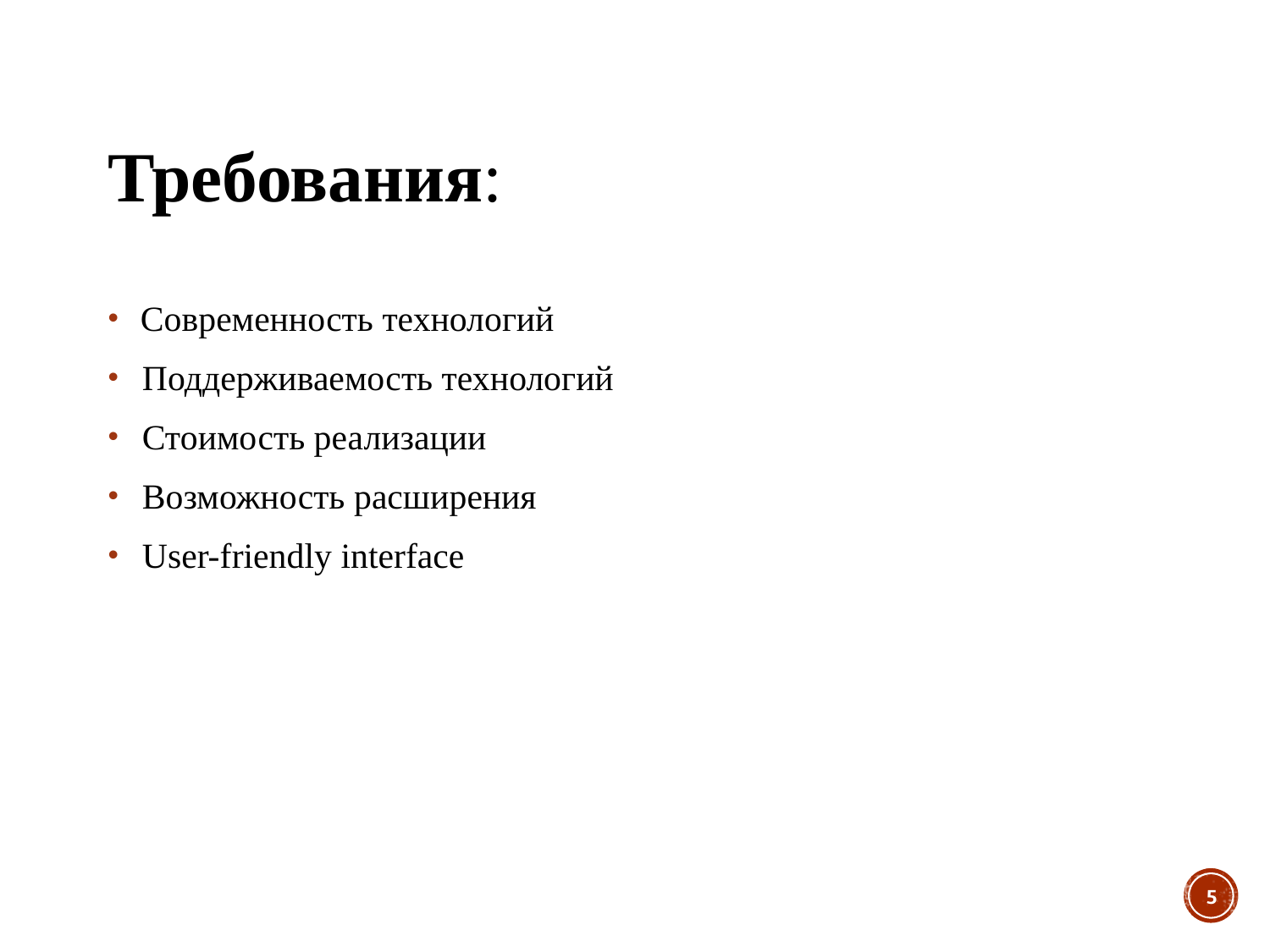

# Требования:
 Современность технологий
 Поддерживаемость технологий
 Стоимость реализации
 Возможность расширения
 User-friendly interface
5